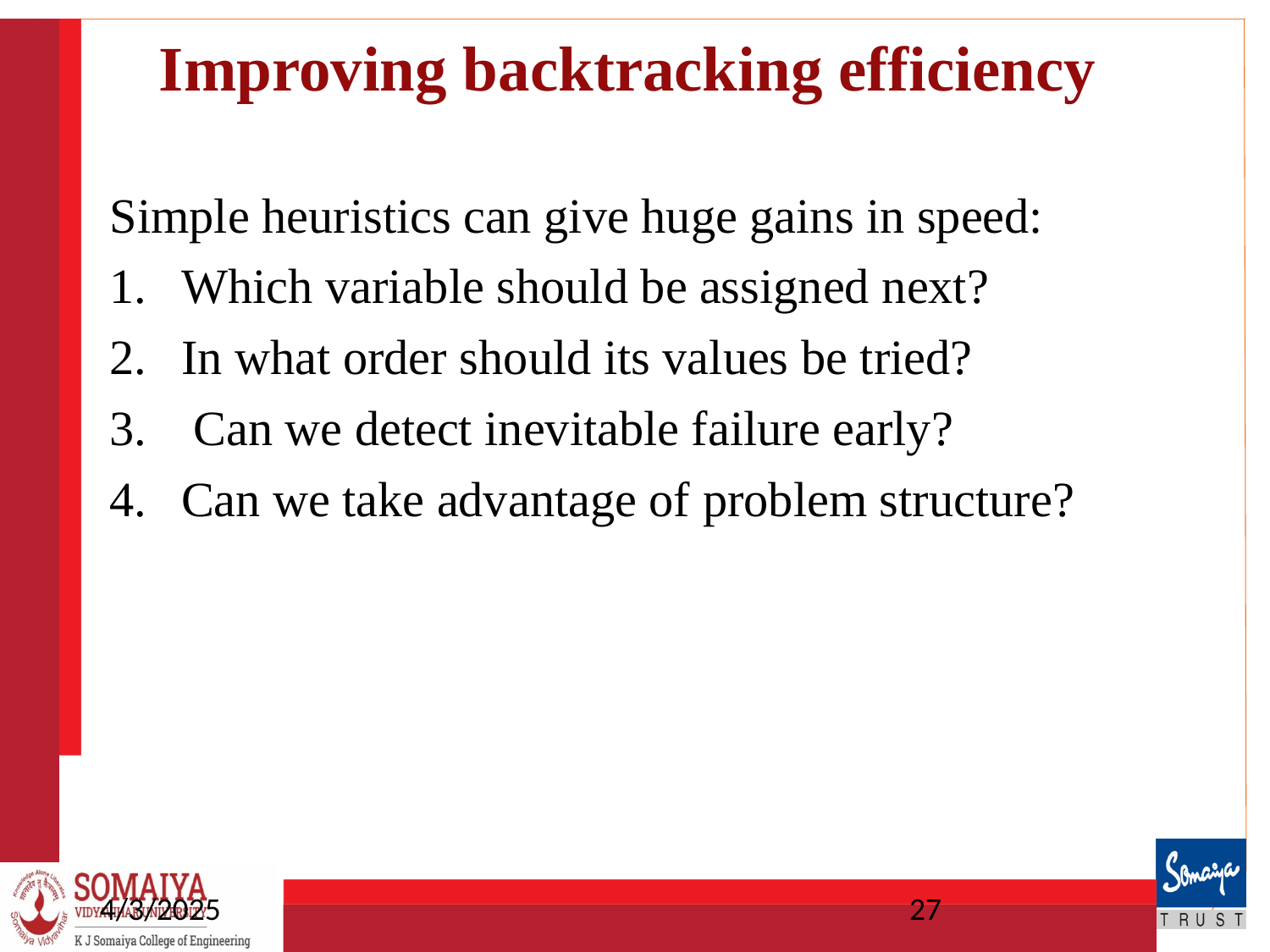

# Improving backtracking efficiency
Simple heuristics can give huge gains in speed:
Which variable should be assigned next?
In what order should its values be tried?
 Can we detect inevitable failure early?
Can we take advantage of problem structure?
4/3/2025
27